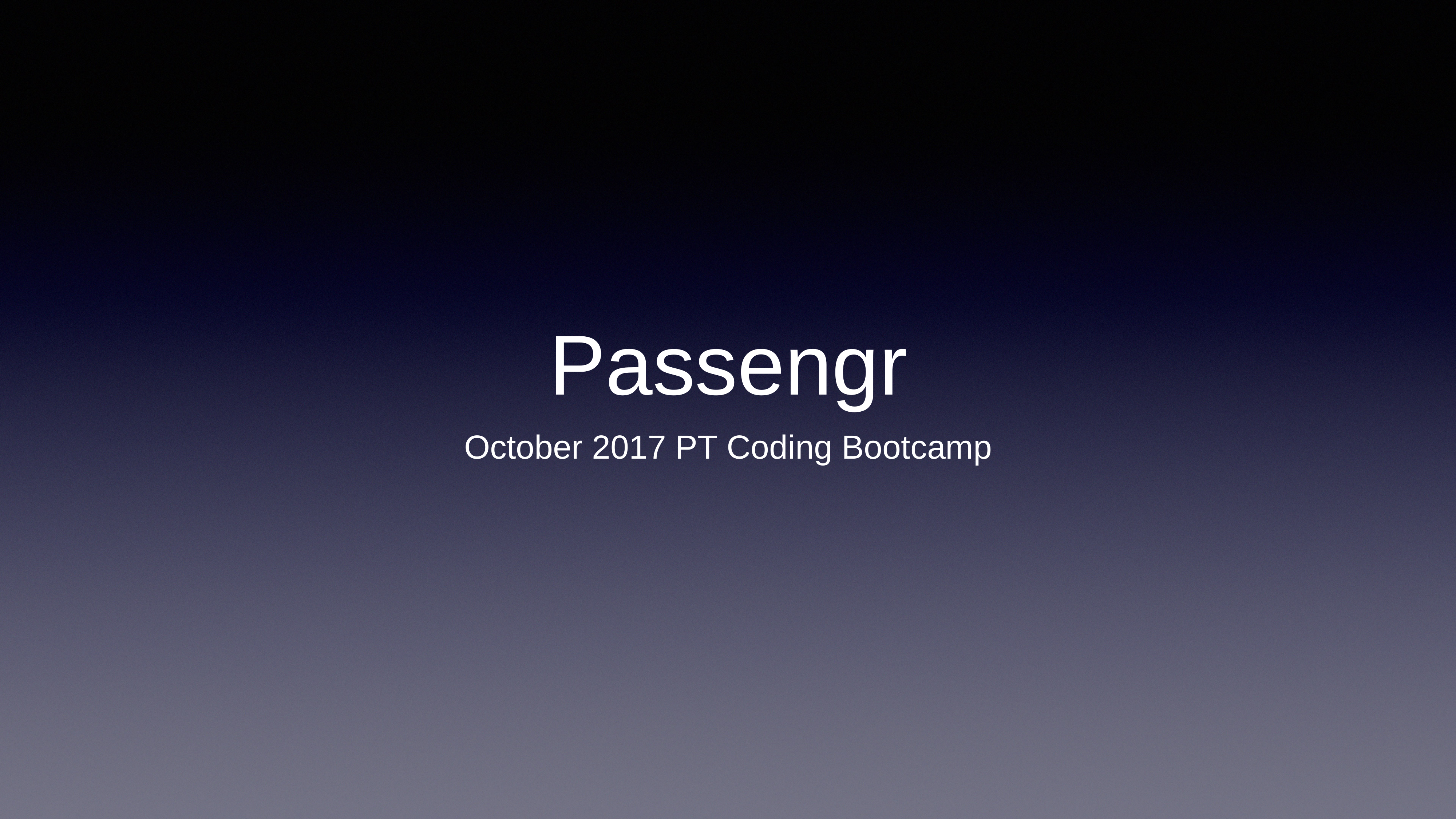

# Passengr
October 2017 PT Coding Bootcamp